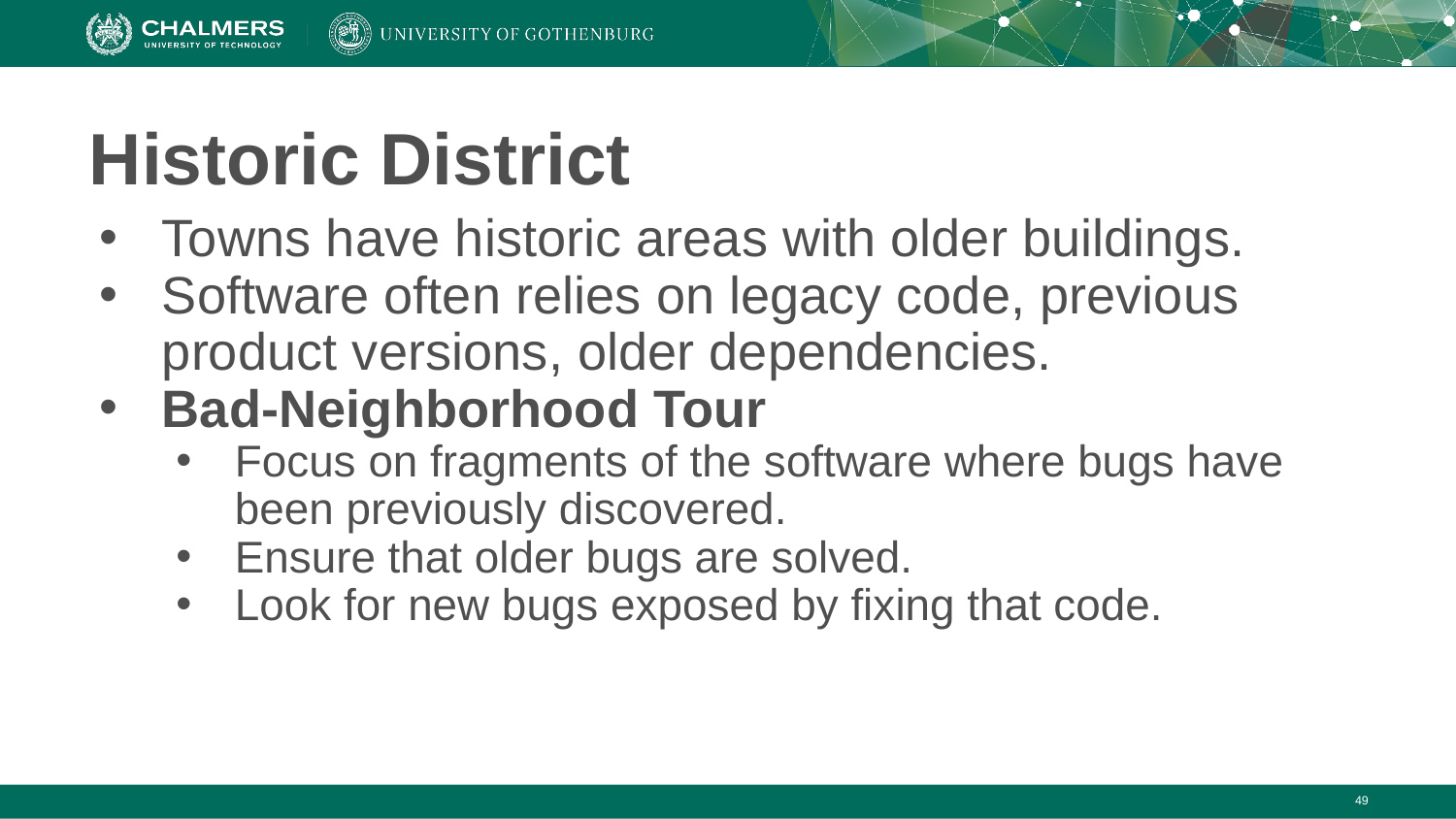

# Historic District
Towns have historic areas with older buildings.
Software often relies on legacy code, previous product versions, older dependencies.
Bad-Neighborhood Tour
Focus on fragments of the software where bugs have been previously discovered.
Ensure that older bugs are solved.
Look for new bugs exposed by fixing that code.
49